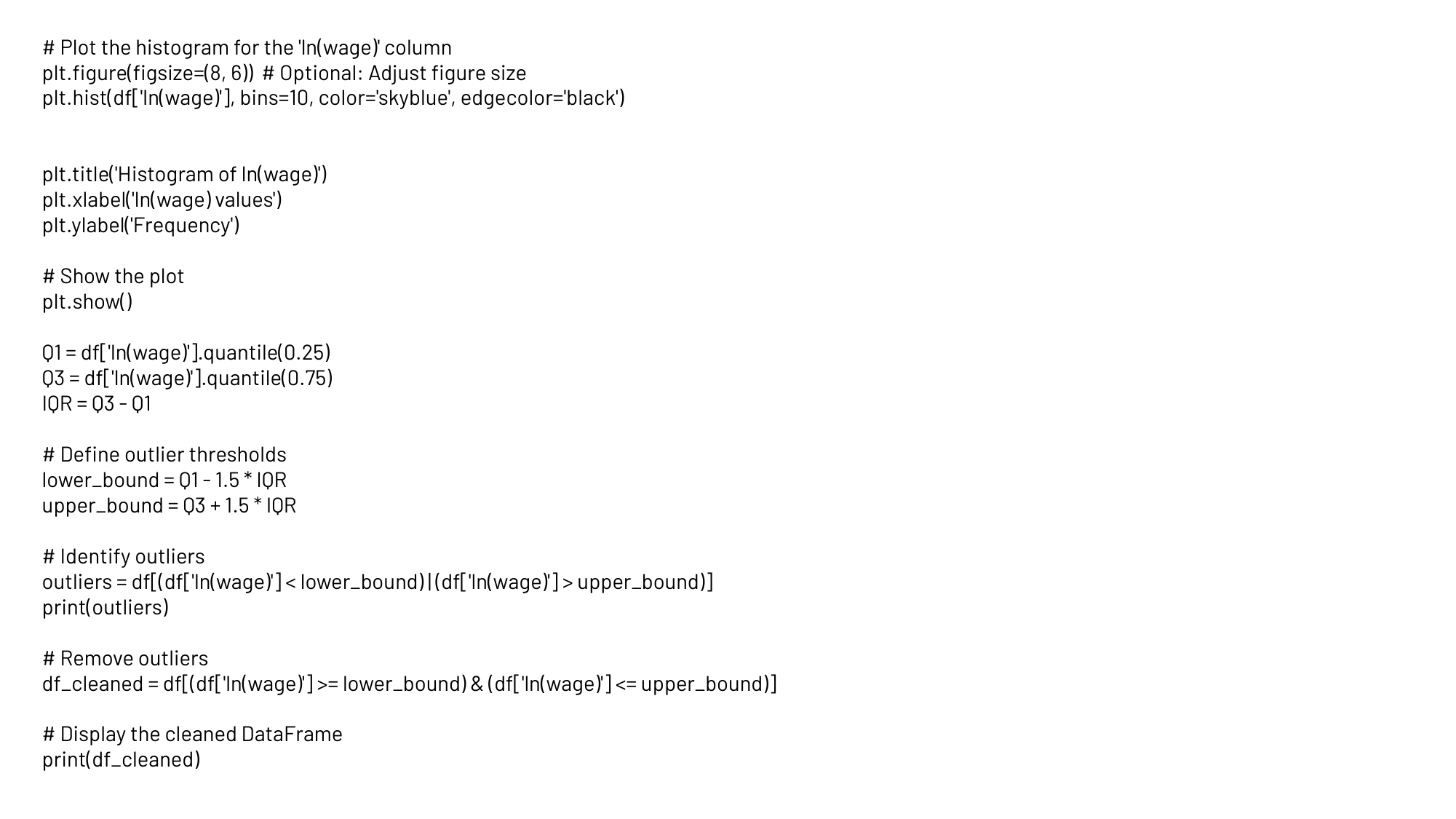

# Plot the histogram for the 'ln(wage)' column
plt.figure(figsize=(8, 6))  # Optional: Adjust figure size
plt.hist(df['ln(wage)'], bins=10, color='skyblue', edgecolor='black')

plt.title('Histogram of ln(wage)')
plt.xlabel('ln(wage) values')
plt.ylabel('Frequency')

# Show the plot
plt.show()

Q1 = df['ln(wage)'].quantile(0.25)
Q3 = df['ln(wage)'].quantile(0.75)
IQR = Q3 - Q1

# Define outlier thresholds
lower_bound = Q1 - 1.5 * IQR
upper_bound = Q3 + 1.5 * IQR

# Identify outliers
outliers = df[(df['ln(wage)'] < lower_bound) | (df['ln(wage)'] > upper_bound)]
print(outliers)

# Remove outliers
df_cleaned = df[(df['ln(wage)'] >= lower_bound) & (df['ln(wage)'] <= upper_bound)]

# Display the cleaned DataFrame
print(df_cleaned)